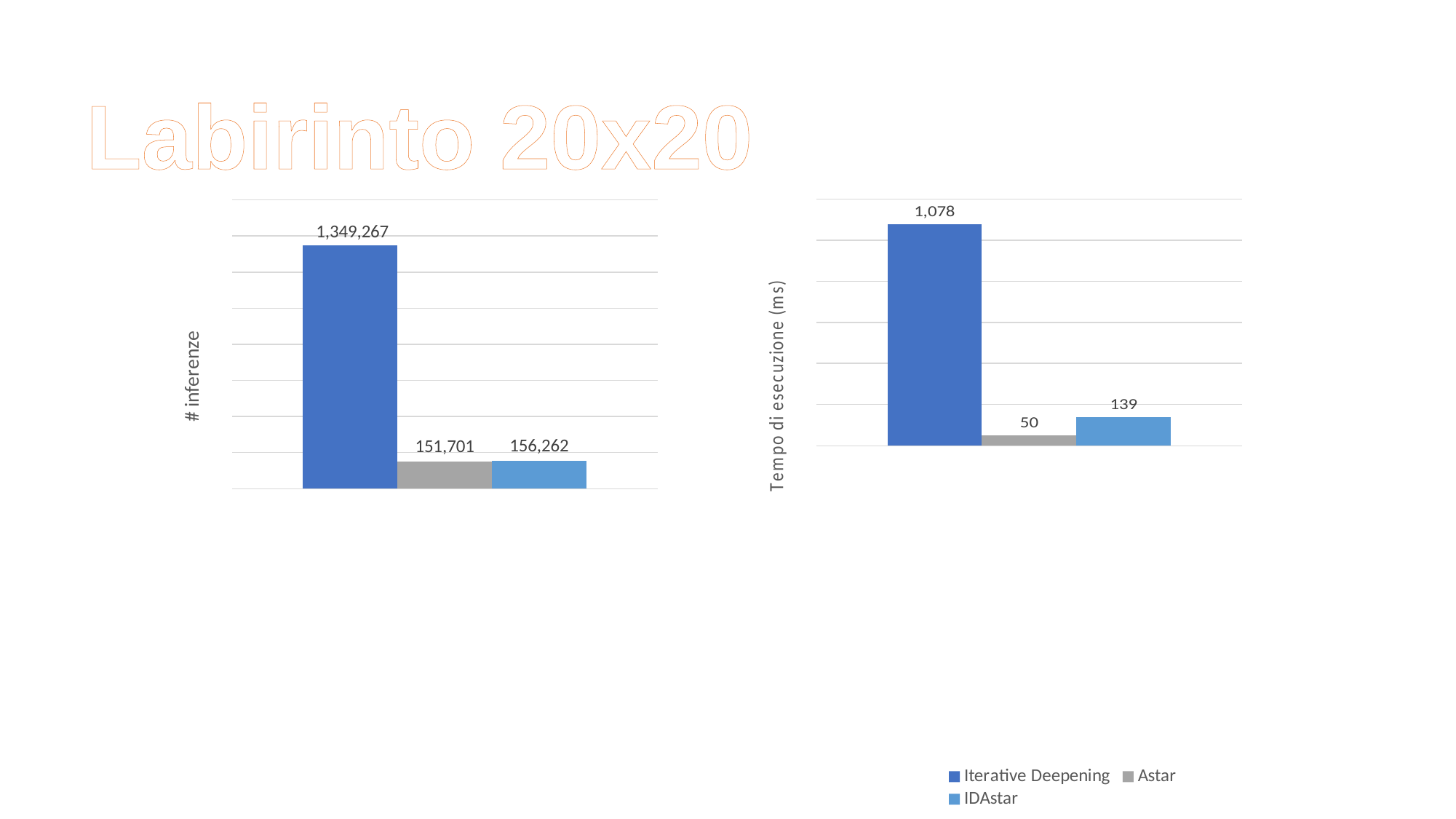

Labirinto 20x20

### Chart

| Category | Iterative Deepening | Astar | IDAstar |
|---|---|---|---|
| Tempo d'esecuzione (s) | 1078.0 | 50.0 | 139.0 |

### Chart

| Category | Iterative Deepening | Astar | IDAstar |
|---|---|---|---|
| N°inferenze interprete | 1349267.0 | 151701.0 | 156262.0 |

### Chart

| Category | Iterative Deepening | Astar | IDAstar |
|---|---|---|---|
| N° stati espansi | None | None | None |